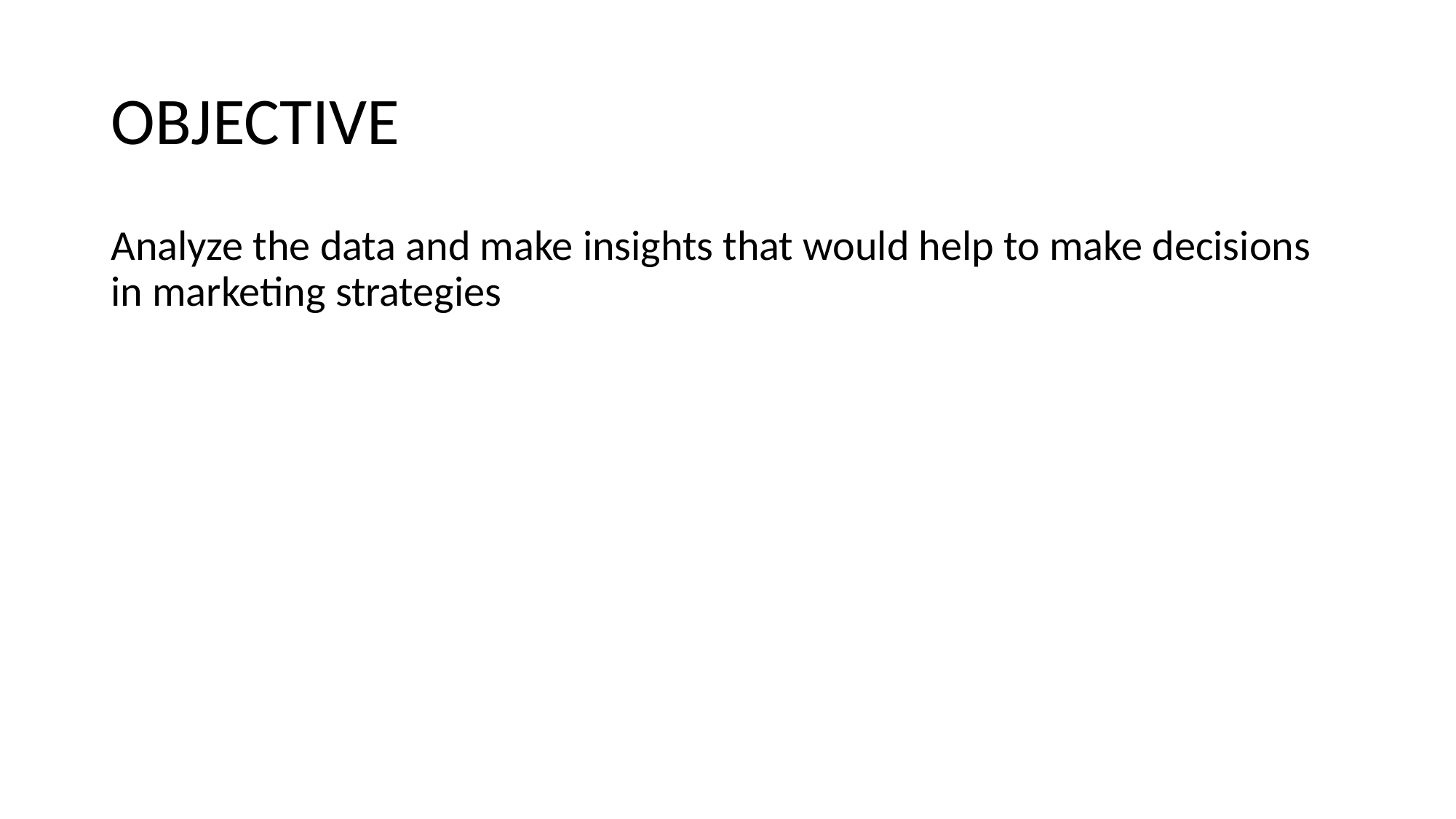

# OBJECTIVE
Analyze the data and make insights that would help to make decisions in marketing strategies